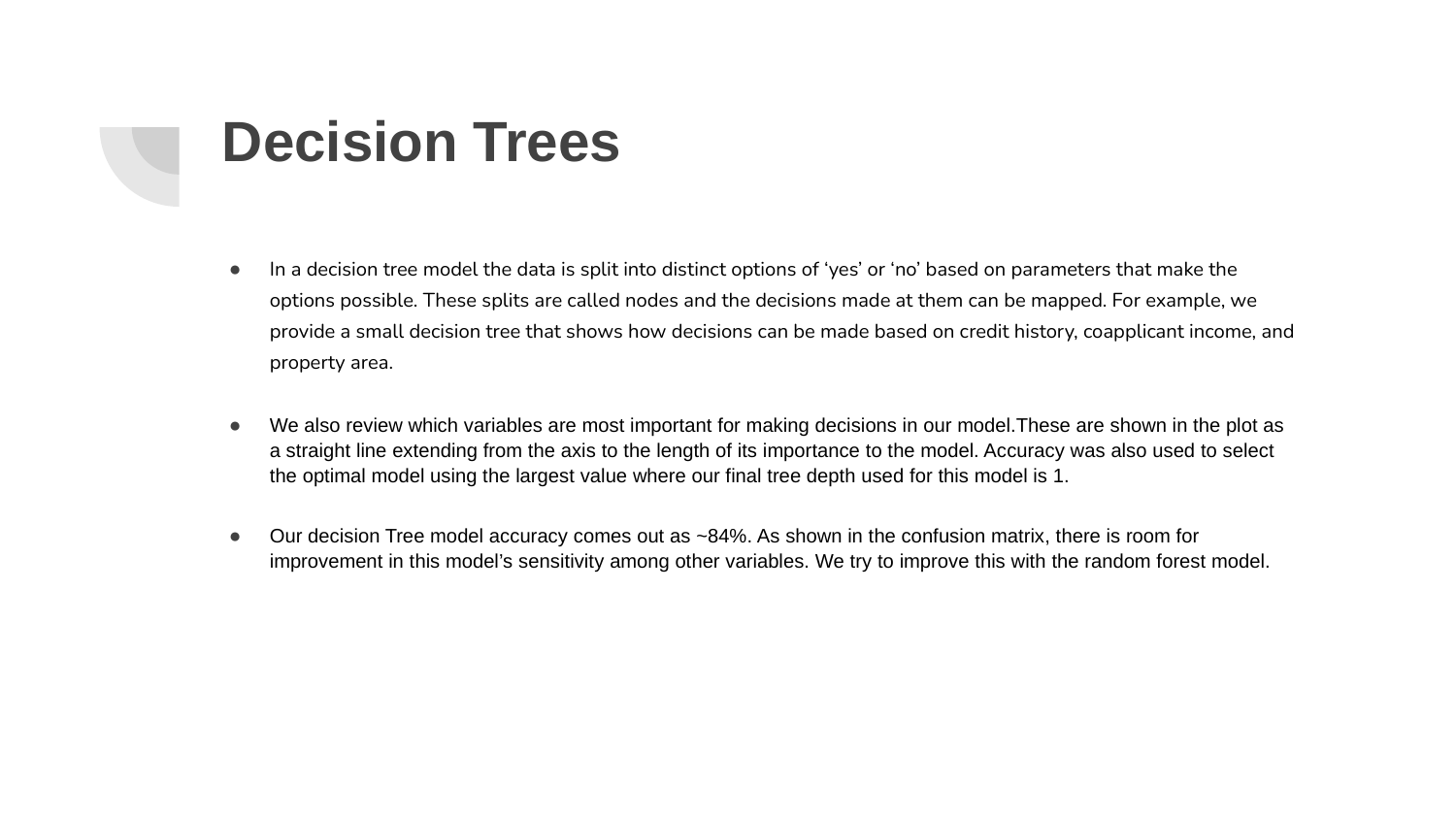

# Decision Trees

In a decision tree model the data is split into distinct options of ‘yes’ or ‘no’ based on parameters that make the options possible. These splits are called nodes and the decisions made at them can be mapped. For example, we provide a small decision tree that shows how decisions can be made based on credit history, coapplicant income, and property area.

We also review which variables are most important for making decisions in our model.These are shown in the plot as a straight line extending from the axis to the length of its importance to the model. Accuracy was also used to select the optimal model using the largest value where our final tree depth used for this model is 1.

Our decision Tree model accuracy comes out as ~84%. As shown in the confusion matrix, there is room for improvement in this model’s sensitivity among other variables. We try to improve this with the random forest model.